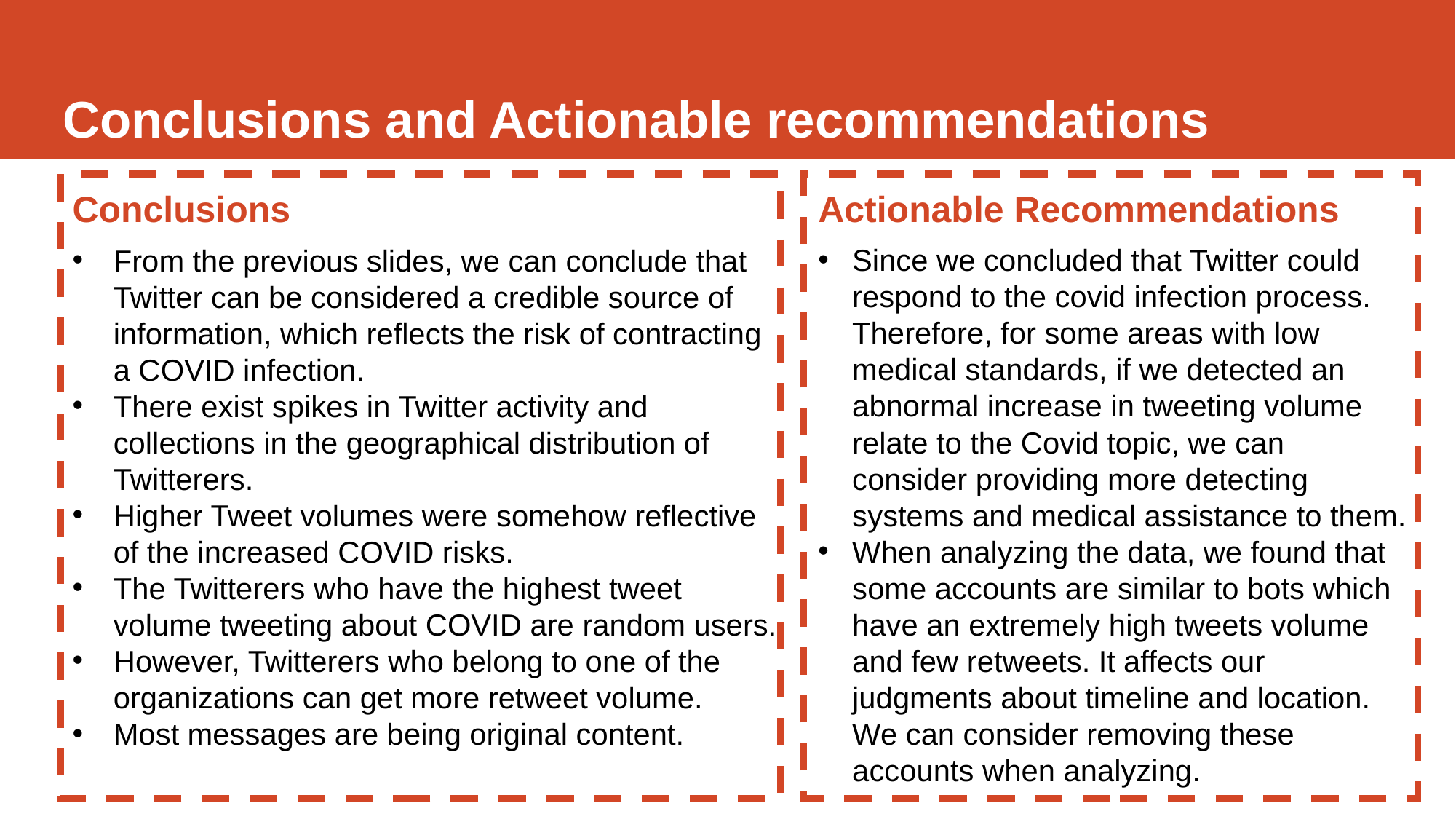

# Conclusions and Actionable recommendations

Conclusions
Actionable Recommendations
Since we concluded that Twitter could respond to the covid infection process. Therefore, for some areas with low medical standards, if we detected an abnormal increase in tweeting volume relate to the Covid topic, we can consider providing more detecting systems and medical assistance to them.
When analyzing the data, we found that some accounts are similar to bots which have an extremely high tweets volume and few retweets. It affects our judgments about timeline and location. We can consider removing these accounts when analyzing.

From the previous slides, we can conclude that Twitter can be considered a credible source of information, which reflects the risk of contracting a COVID infection.
There exist spikes in Twitter activity and collections in the geographical distribution of Twitterers.
Higher Tweet volumes were somehow reflective of the increased COVID risks.
The Twitterers who have the highest tweet volume tweeting about COVID are random users.
However, Twitterers who belong to one of the organizations can get more retweet volume.
Most messages are being original content.